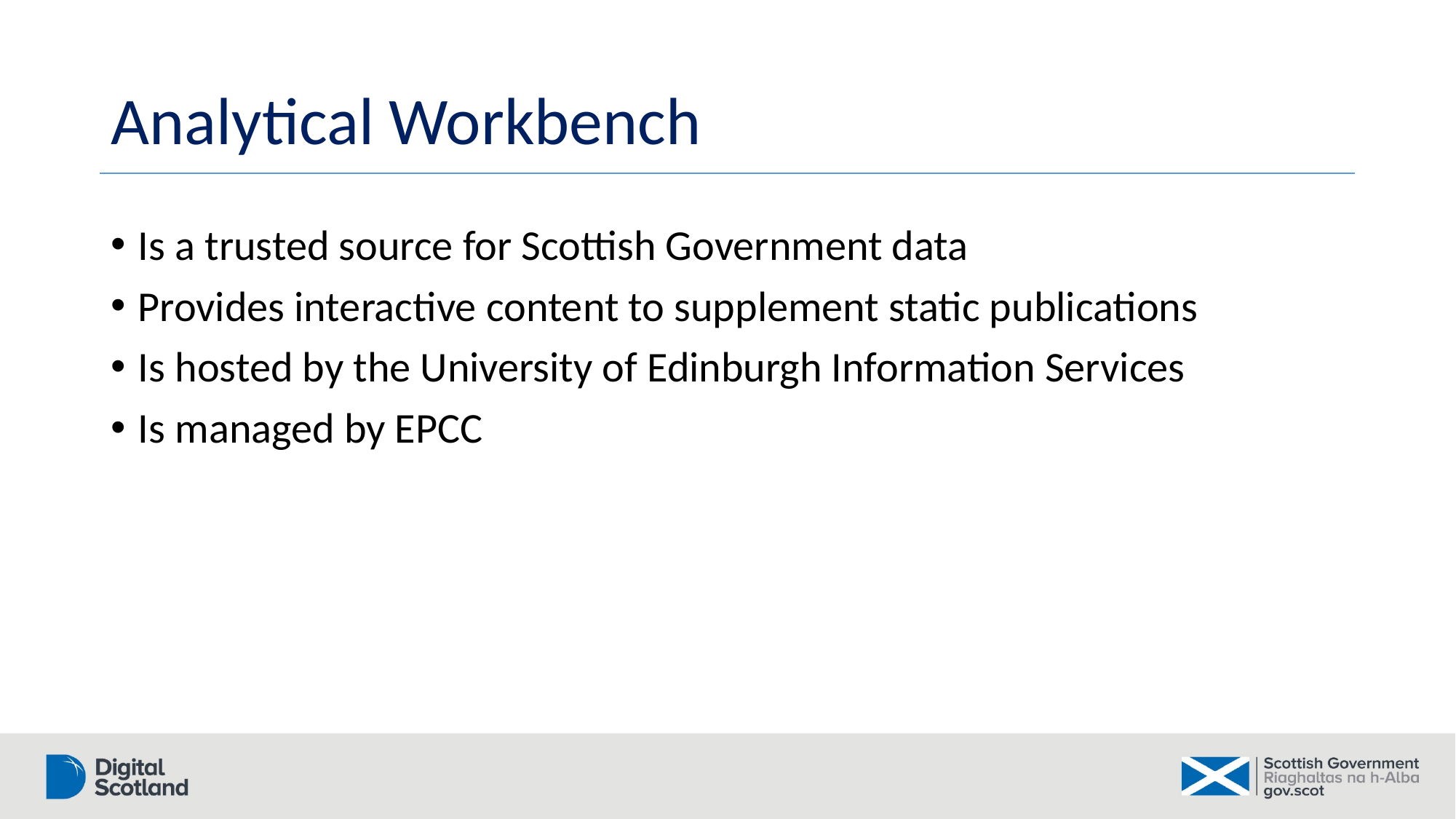

# Analytical Workbench
Is a trusted source for Scottish Government data
Provides interactive content to supplement static publications
Is hosted by the University of Edinburgh Information Services
Is managed by EPCC